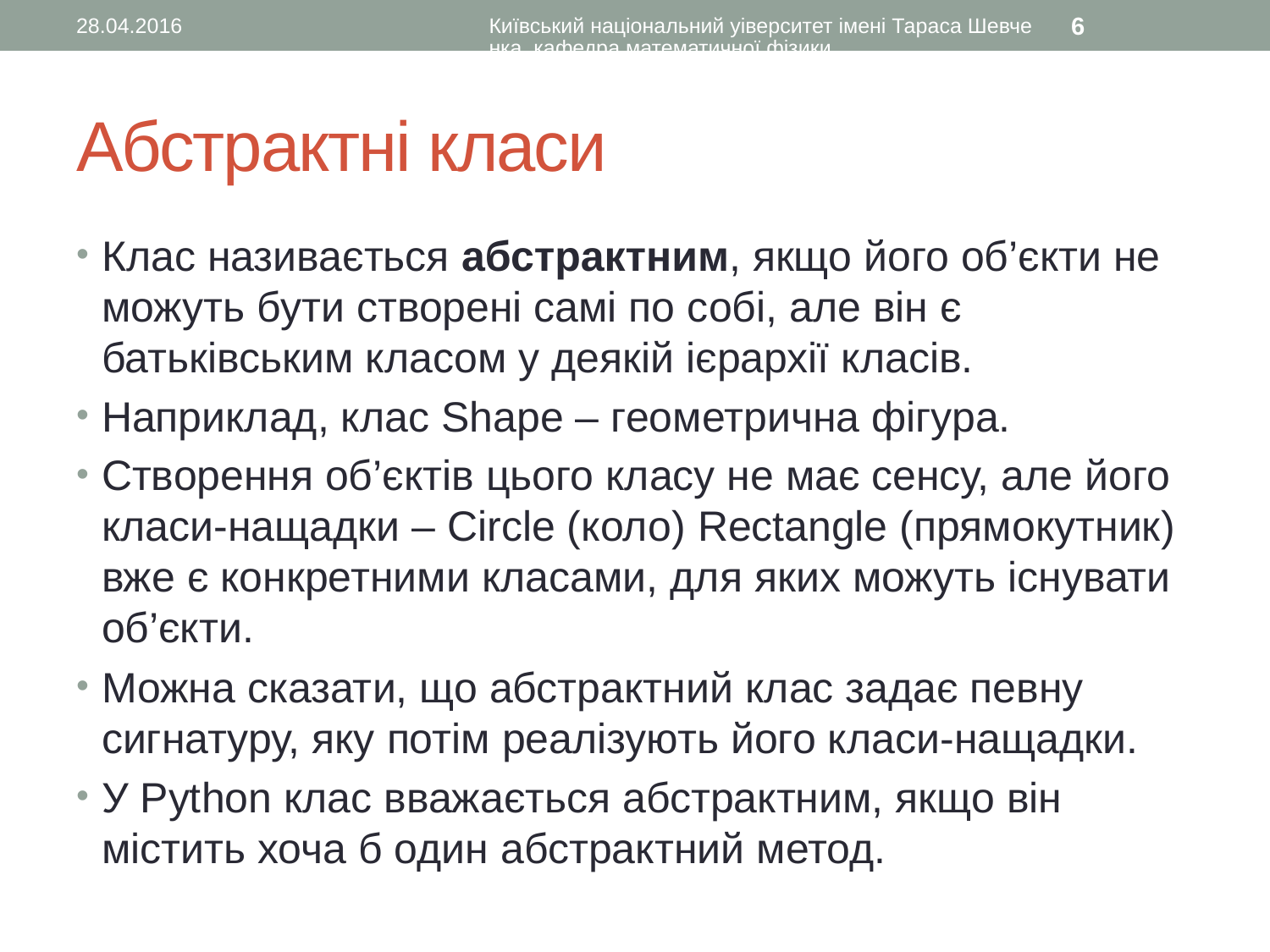

28.04.2016
Київський національний уіверситет імені Тараса Шевченка, кафедра математичної фізики
6
# Абстрактні класи
Клас називається абстрактним, якщо його об’єкти не можуть бути створені самі по собі, але він є батьківським класом у деякій ієрархії класів.
Наприклад, клас Shape – геометрична фігура.
Створення об’єктів цього класу не має сенсу, але його класи-нащадки – Circle (коло) Rectangle (прямокутник) вже є конкретними класами, для яких можуть існувати об’єкти.
Можна сказати, що абстрактний клас задає певну сигнатуру, яку потім реалізують його класи-нащадки.
У Python клас вважається абстрактним, якщо він містить хоча б один абстрактний метод.